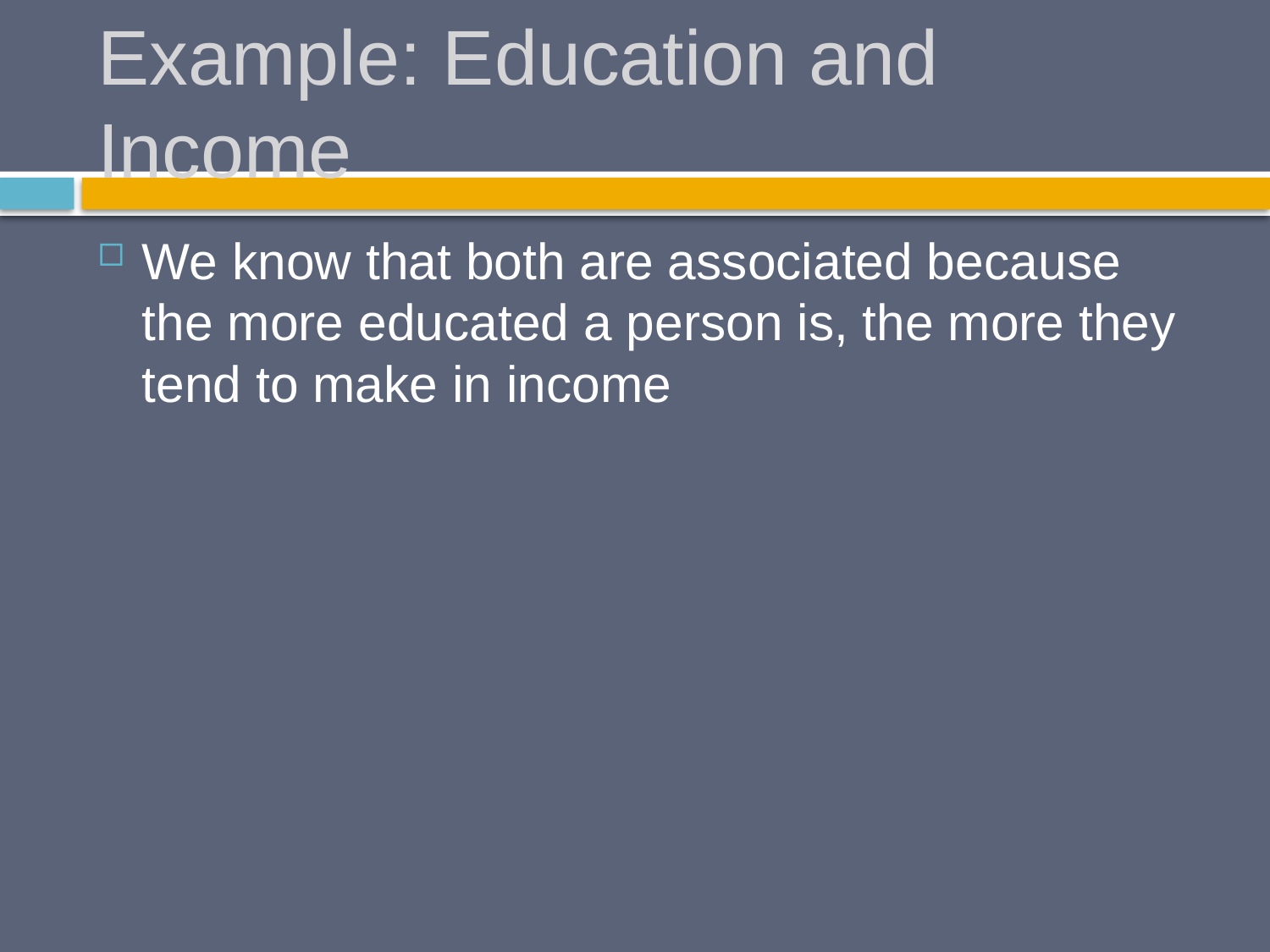

# Example: Education and Income
We know that both are associated because the more educated a person is, the more they tend to make in income